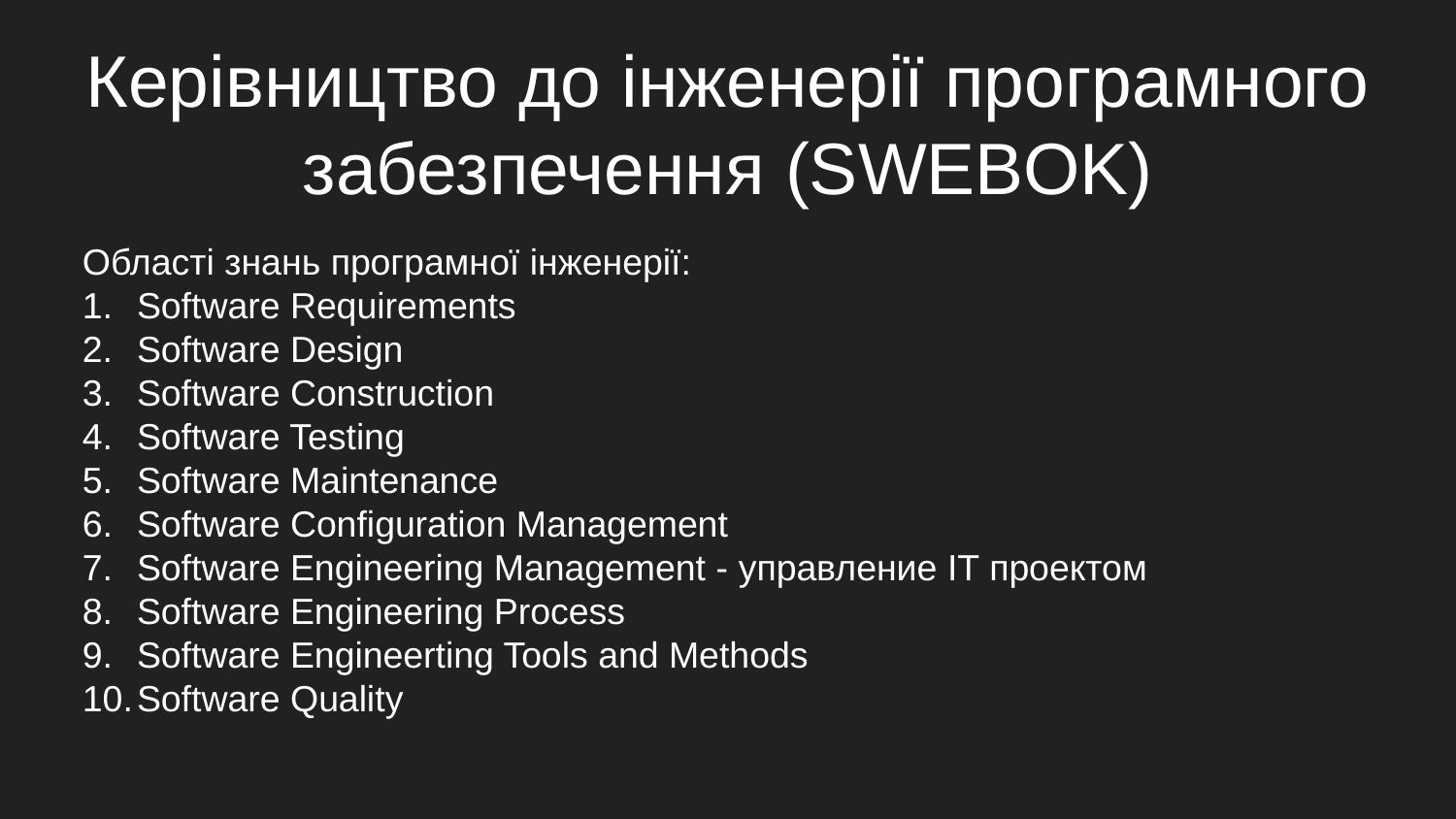

# Керівництво до інженерії програмного забезпечення (SWEBOK)
Області знань програмної інженерії:
Software Requirements
Software Design
Software Construction
Software Testing
Software Maintenance
Software Configuration Management
Software Engineering Management - управление IT проектом
Software Engineering Process
Software Engineerting Tools and Methods
Software Quality